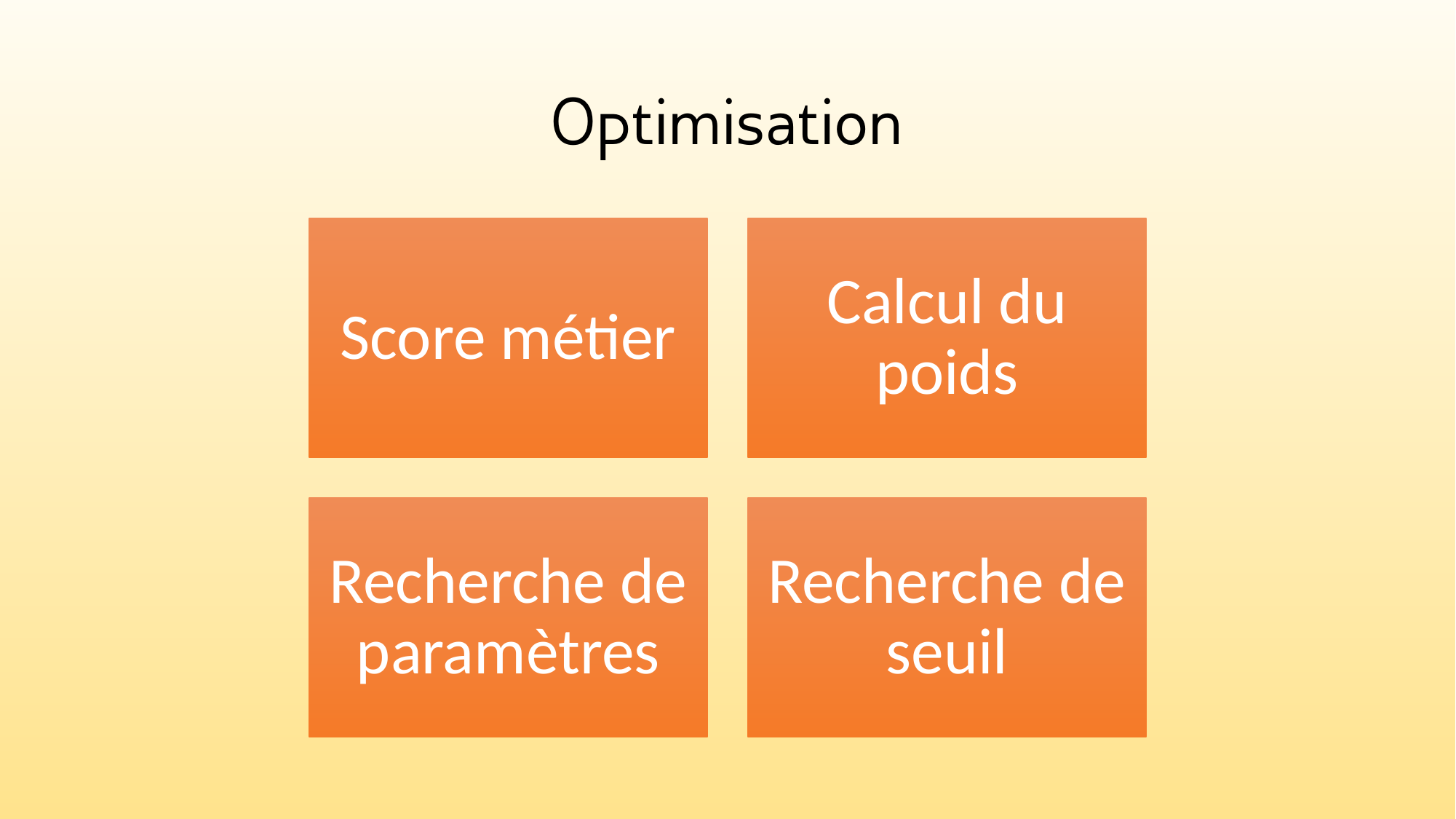

# Optimisation
Score métier
Calcul du poids
Recherche de paramètres
Recherche de seuil